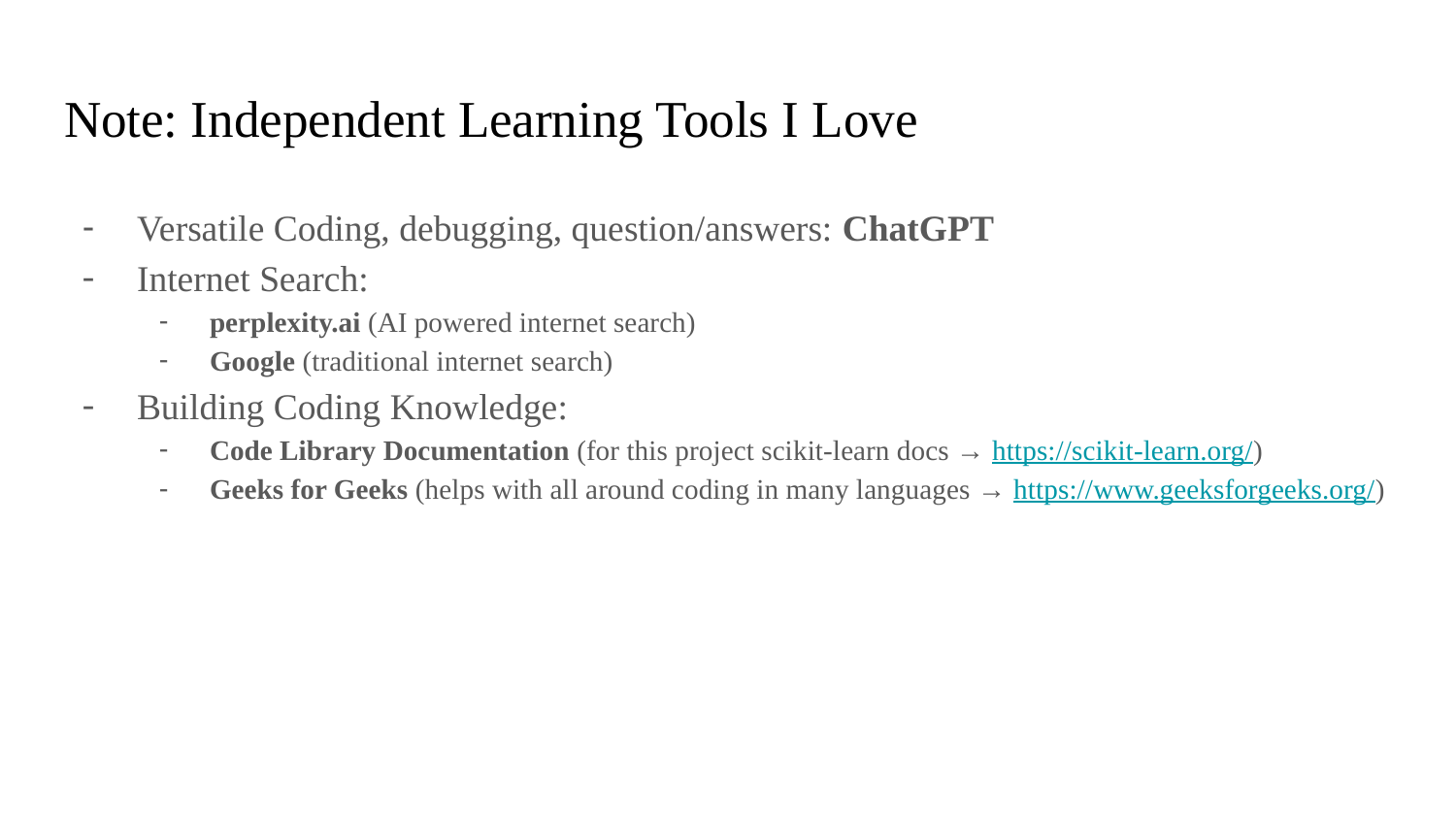

# Note: Independent Learning Tools I Love
Versatile Coding, debugging, question/answers: ChatGPT
Internet Search:
perplexity.ai (AI powered internet search)
Google (traditional internet search)
Building Coding Knowledge:
Code Library Documentation (for this project scikit-learn docs → https://scikit-learn.org/)
Geeks for Geeks (helps with all around coding in many languages → https://www.geeksforgeeks.org/)